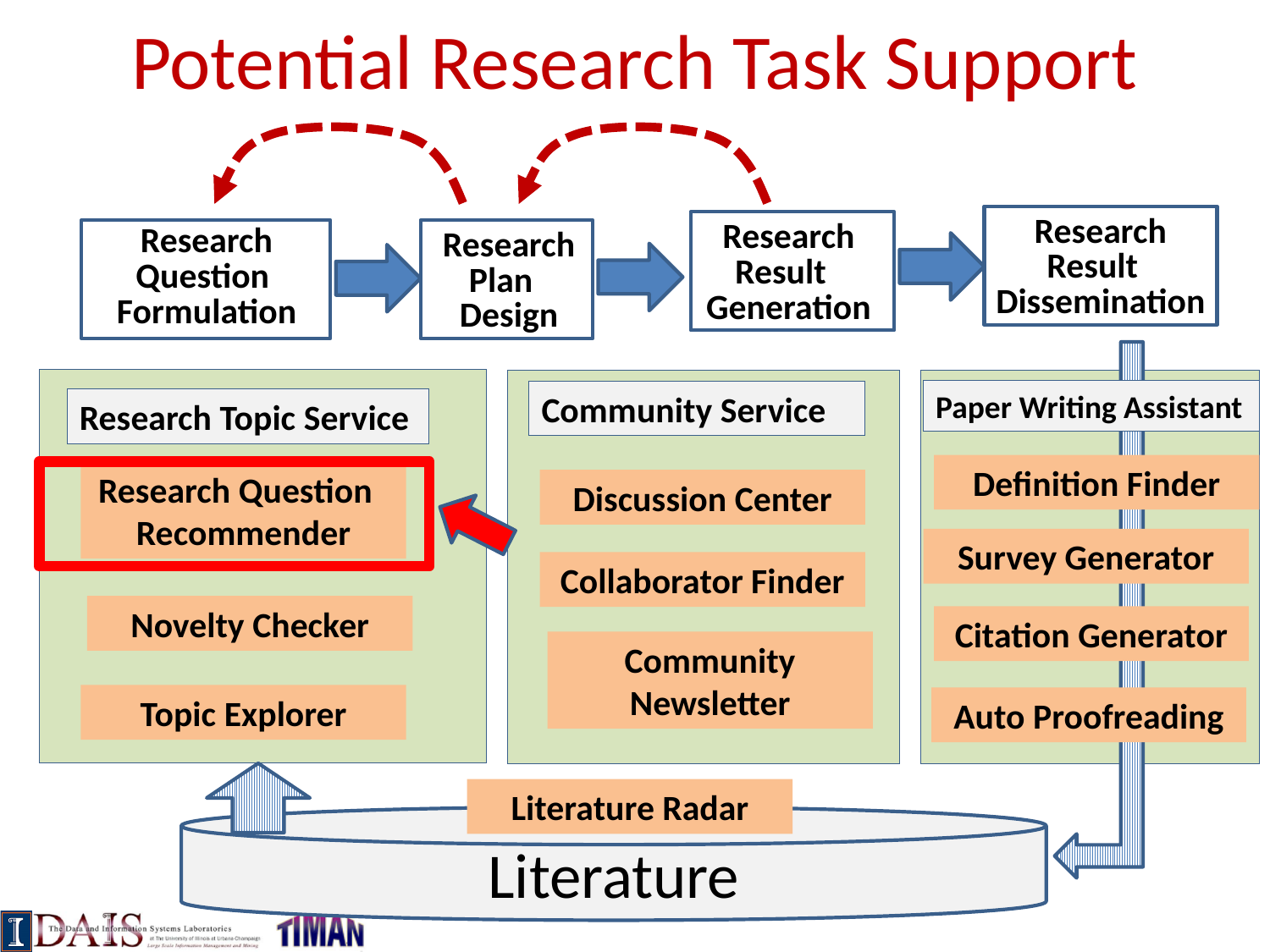

# Potential Research Task Support

Research
Result
Dissemination

Research
Result
Generation
Research
Question
Formulation

Research
Plan
Design

Community Service
Paper Writing Assistant
Research Topic Service
Definition Finder

Research Question
Recommender
Discussion Center
Survey Generator
Collaborator Finder

Novelty Checker
Citation Generator
Community Newsletter
Topic Explorer
Auto Proofreading

Literature Radar
Literature